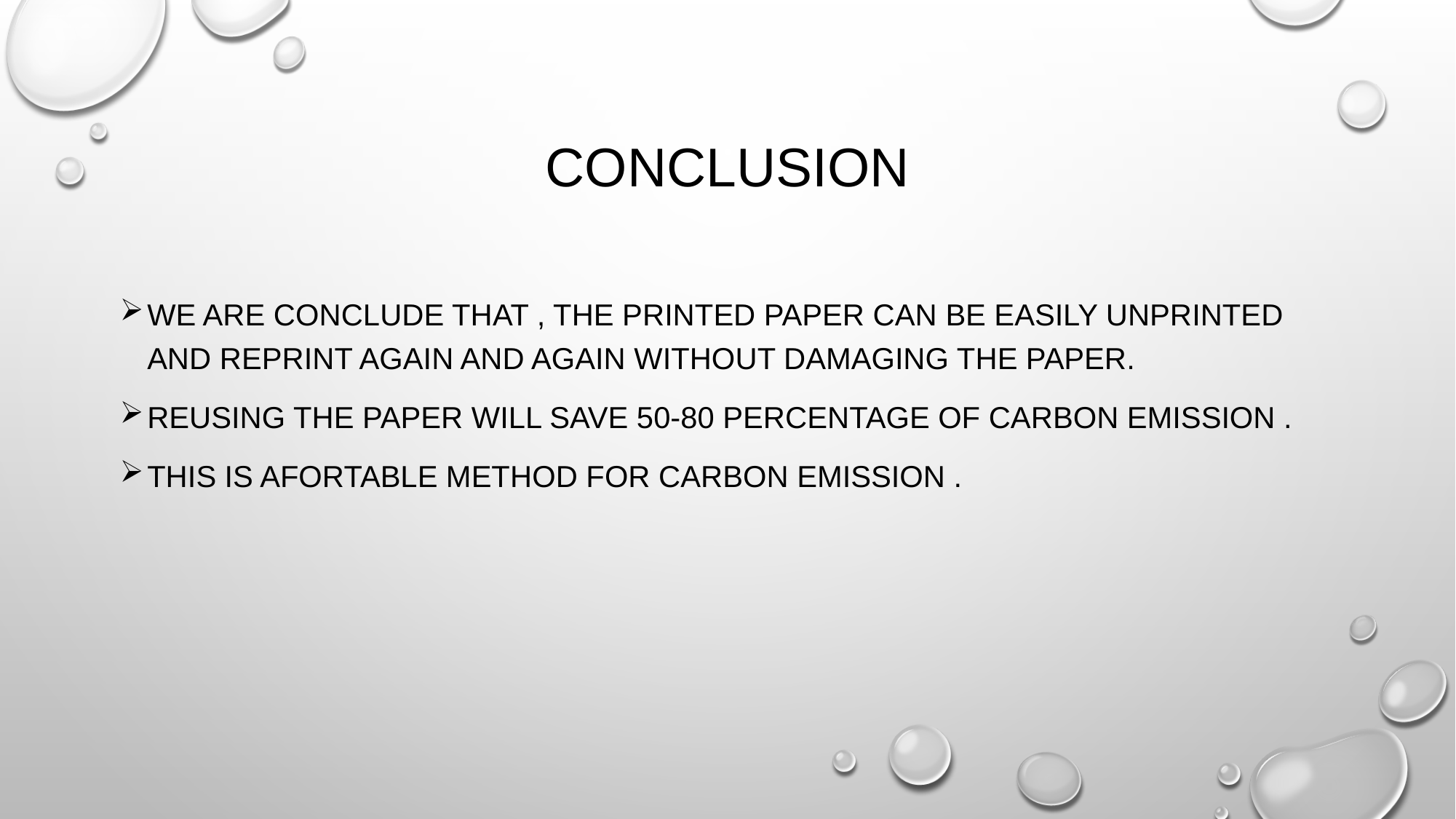

# Conclusion
We are conclude that , the printed paper can be easily unprinted and reprint again and again without damaging the paper.
Reusing the paper will save 50-80 percentage of carbon emission .
This is afortable method for carbon emission .